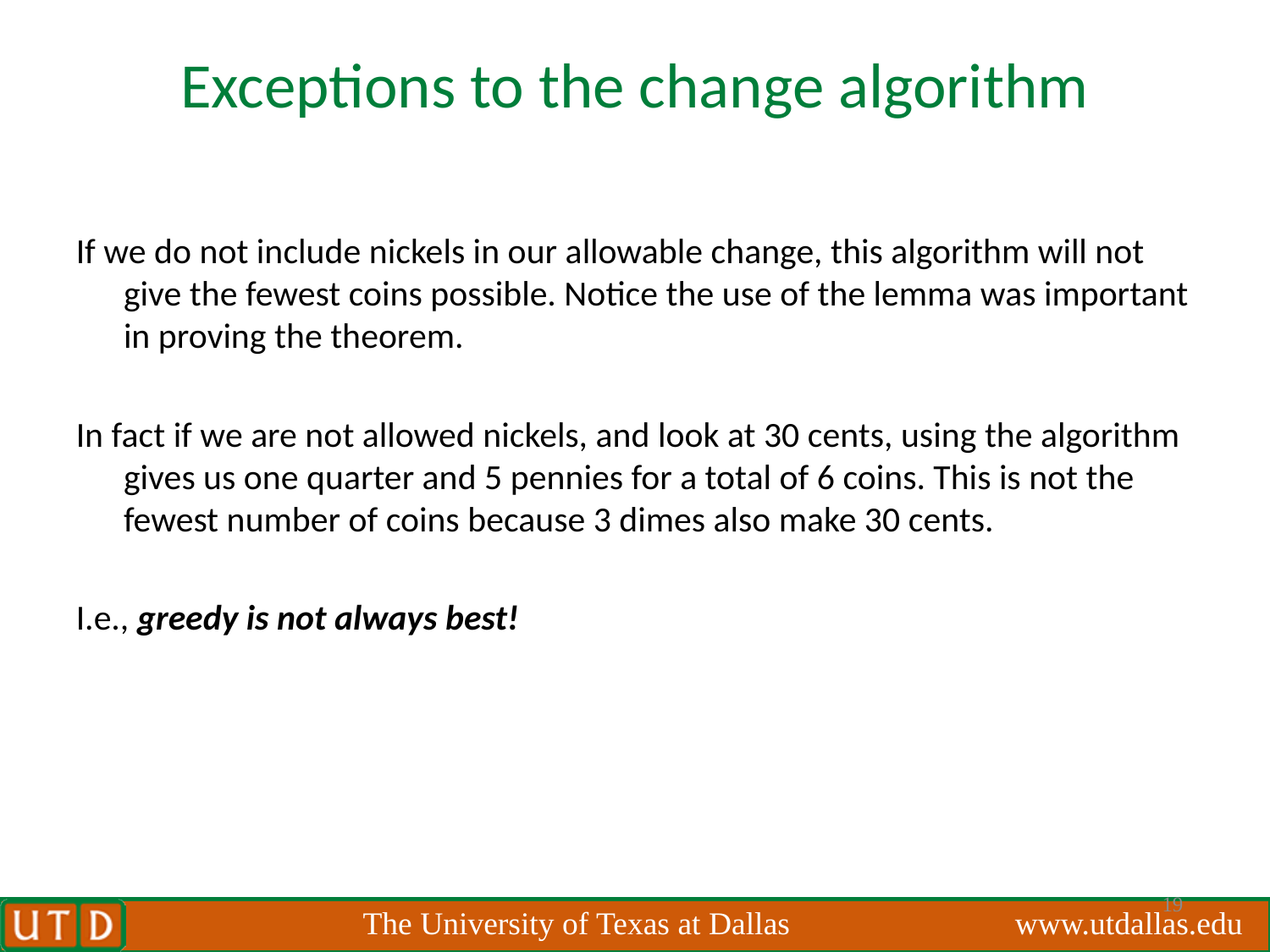

# Exceptions to the change algorithm
If we do not include nickels in our allowable change, this algorithm will not give the fewest coins possible. Notice the use of the lemma was important in proving the theorem.

In fact if we are not allowed nickels, and look at 30 cents, using the algorithm gives us one quarter and 5 pennies for a total of 6 coins. This is not the fewest number of coins because 3 dimes also make 30 cents.

I.e., greedy is not always best!
19